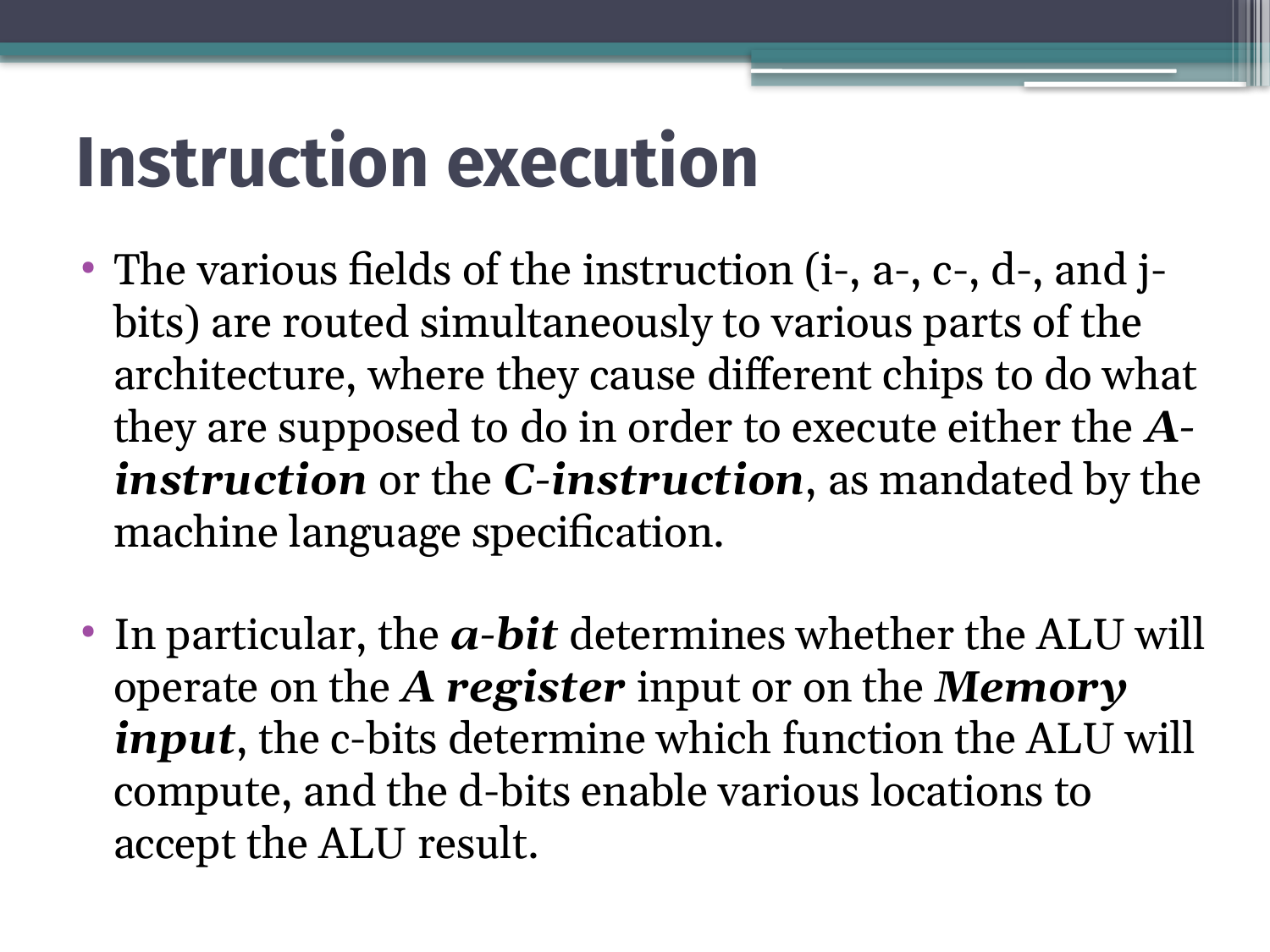

# Instruction execution
The various fields of the instruction (i-, a-, c-, d-, and j-bits) are routed simultaneously to various parts of the architecture, where they cause different chips to do what they are supposed to do in order to execute either the A-instruction or the C-instruction, as mandated by the machine language specification.

In particular, the a-bit determines whether the ALU will operate on the A register input or on the Memory input, the c-bits determine which function the ALU will compute, and the d-bits enable various locations to accept the ALU result.